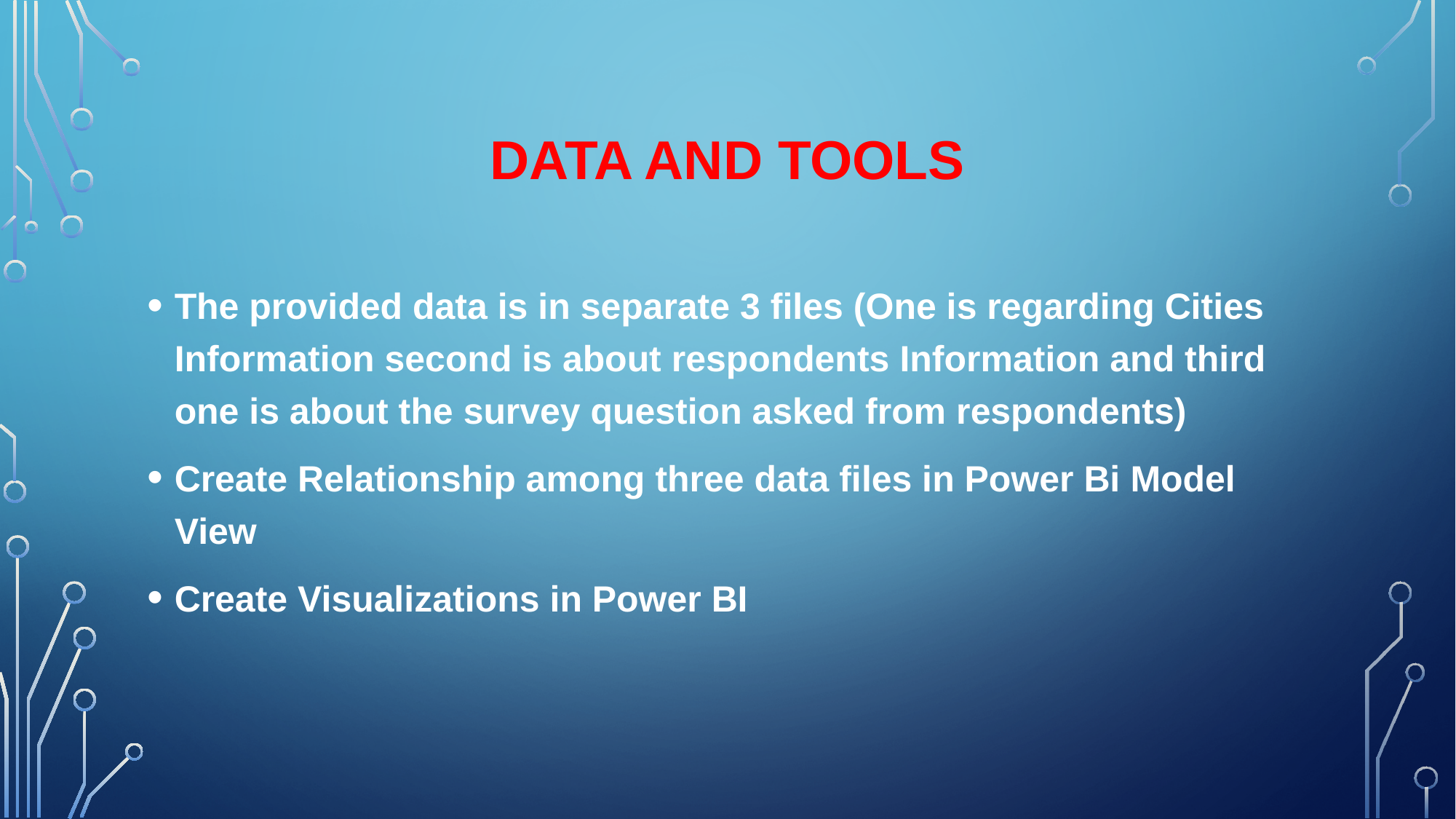

# Data And Tools
The provided data is in separate 3 files (One is regarding Cities Information second is about respondents Information and third one is about the survey question asked from respondents)
Create Relationship among three data files in Power Bi Model View
Create Visualizations in Power BI